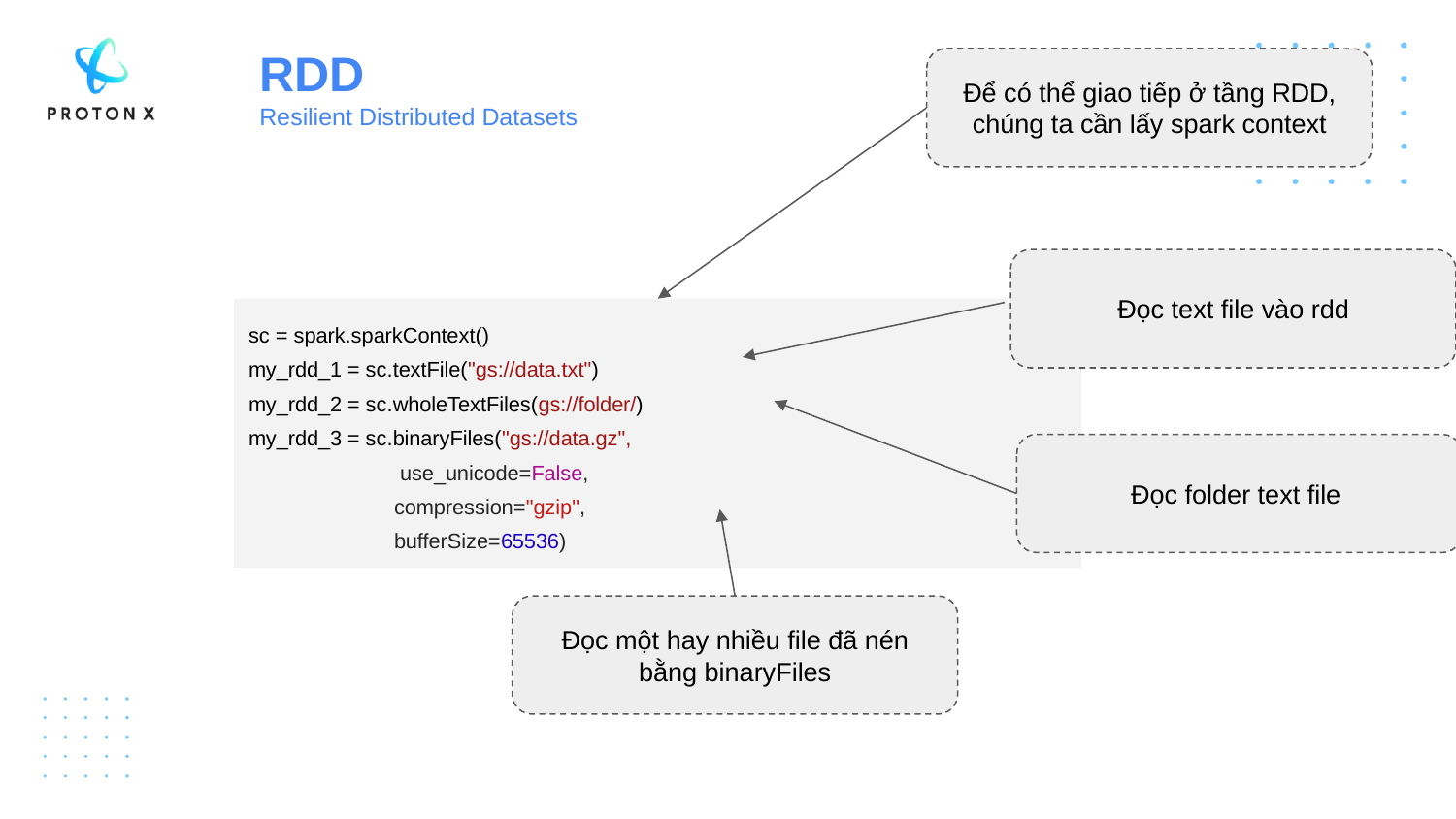

RDD
Resilient Distributed Datasets

Để có thể giao tiếp ở tầng RDD, chúng ta cần lấy spark context
Đọc text file vào rdd
sc = spark.sparkContext()
my_rdd_1 = sc.textFile("gs://data.txt")
my_rdd_2 = sc.wholeTextFiles(gs://folder/)
my_rdd_3 = sc.binaryFiles("gs://data.gz",
 use_unicode=False,
compression="gzip",
bufferSize=65536)
Đọc folder text file
Đọc một hay nhiều file đã nén bằng binaryFiles